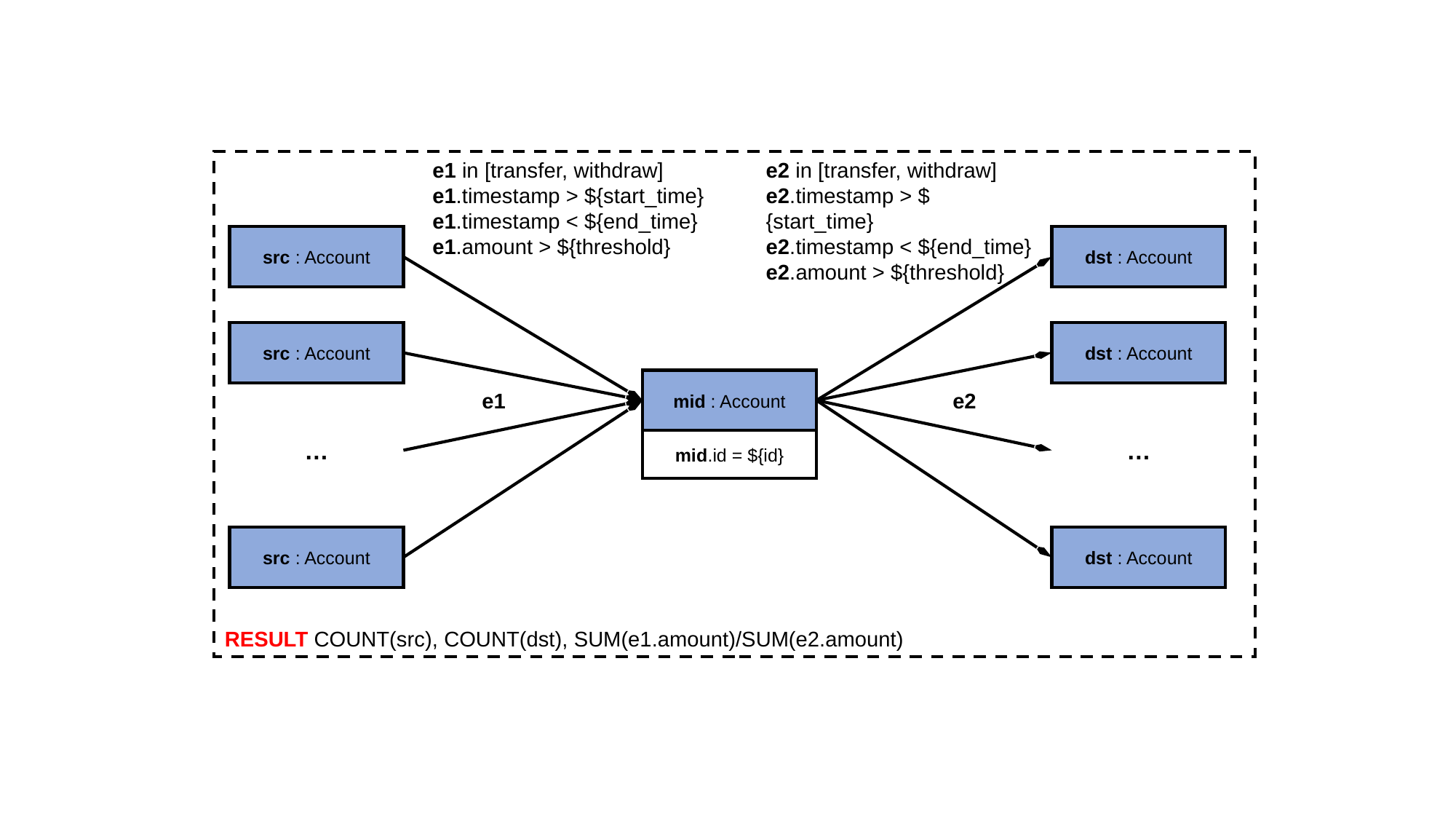

RESULT COUNT(src), COUNT(dst), SUM(e1.amount)/SUM(e2.amount)
e2 in [transfer, withdraw]
e2.timestamp > ${start_time}
e2.timestamp < ${end_time}
e2.amount > ${threshold}
e1 in [transfer, withdraw]
e1.timestamp > ${start_time}
e1.timestamp < ${end_time}
e1.amount > ${threshold}
src : Account
dst : Account
src : Account
dst : Account
e1
mid : Account
mid.id = ${id}
e2
…
…
src : Account
dst : Account